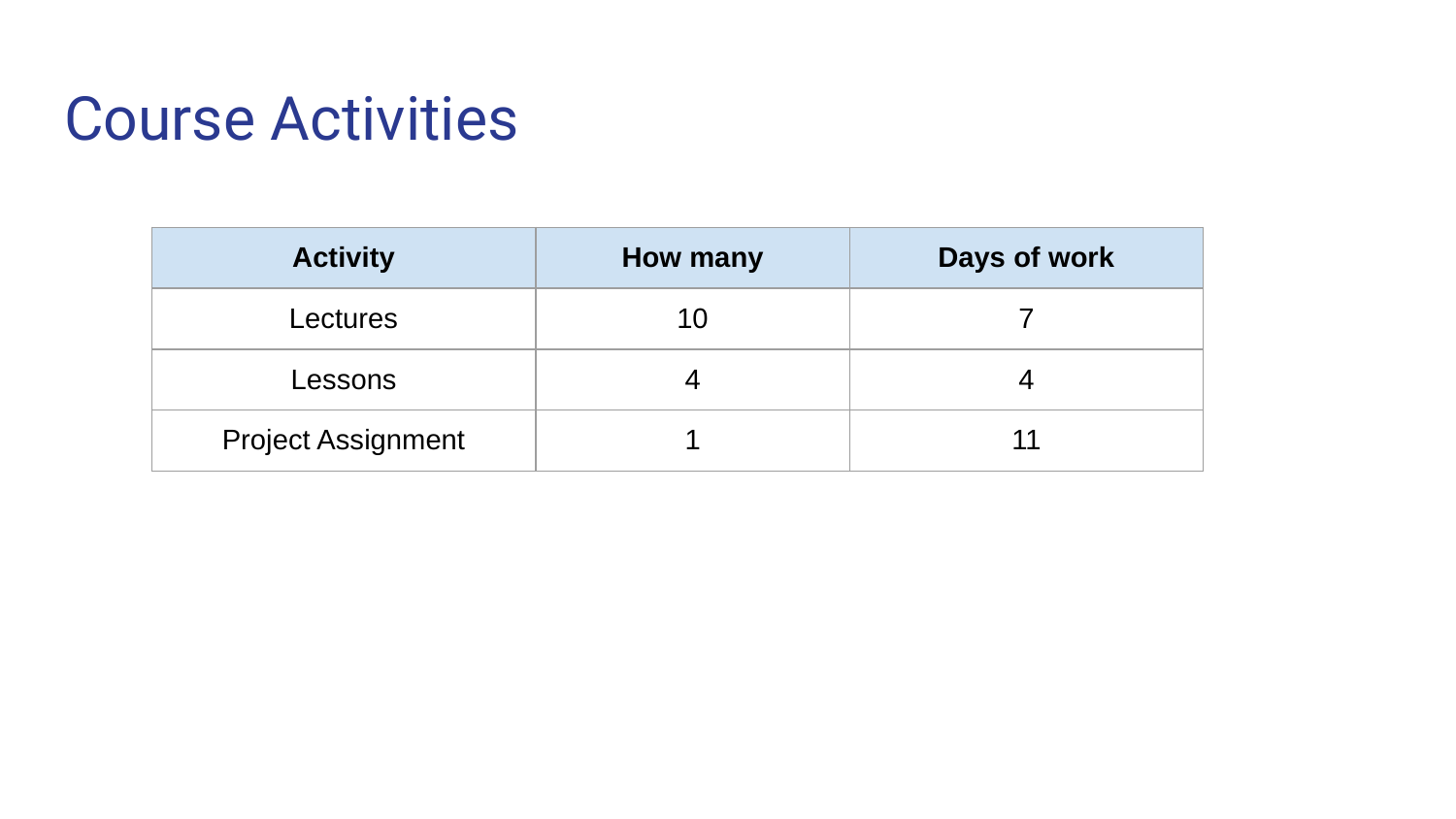

# Course Activities
| Activity | How many | Days of work |
| --- | --- | --- |
| Lectures | 10 | 7 |
| Lessons | 4 | 4 |
| Project Assignment | 1 | 11 |